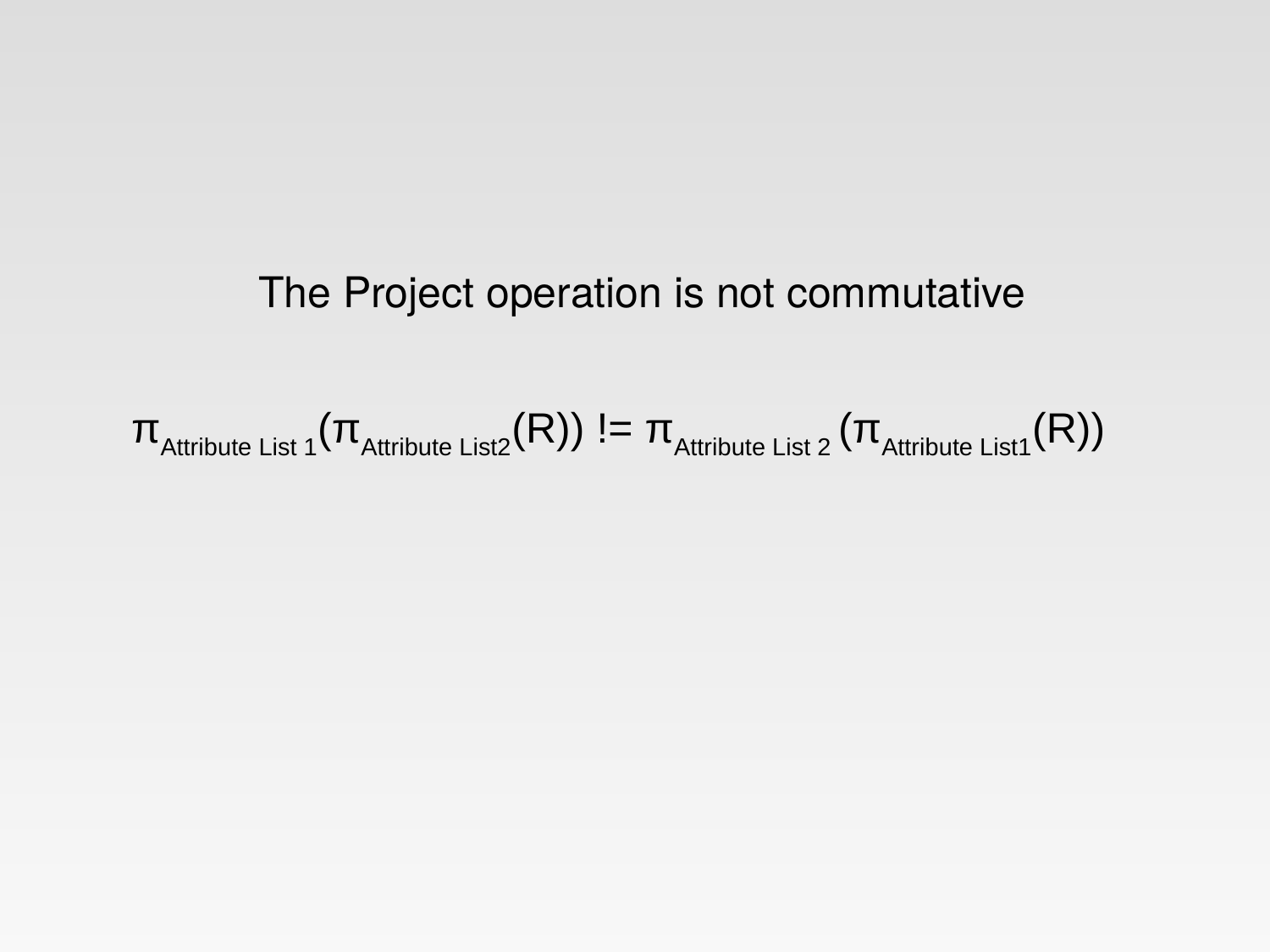

The Project operation is not commutative
πAttribute List 1(πAttribute List2(R)) != πAttribute List 2 (πAttribute List1(R))